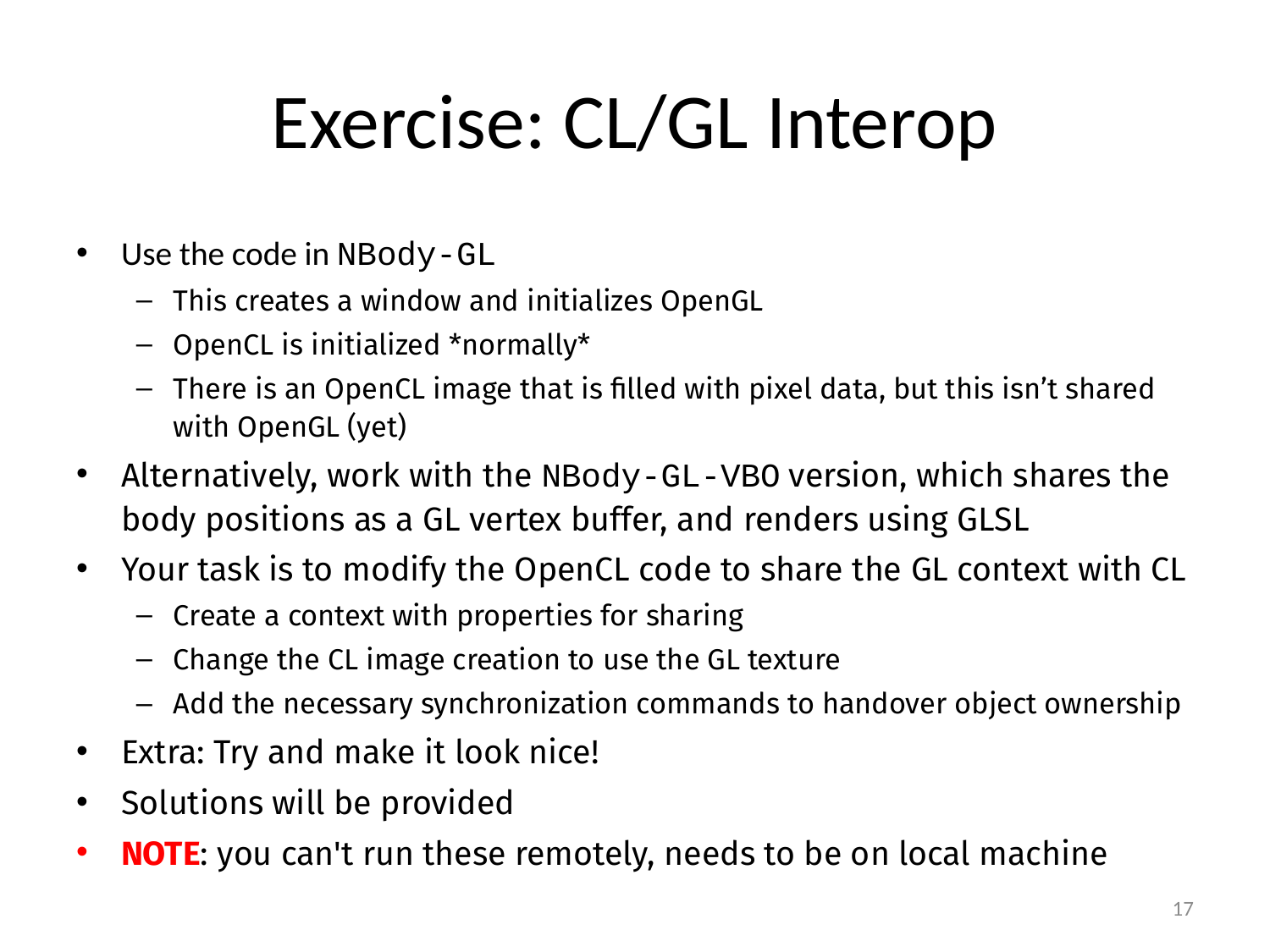

# Exercise: CL/GL Interop
Use the code in NBody-GL
This creates a window and initializes OpenGL
OpenCL is initialized *normally*
There is an OpenCL image that is filled with pixel data, but this isn’t shared with OpenGL (yet)
Alternatively, work with the NBody-GL-VBO version, which shares the body positions as a GL vertex buffer, and renders using GLSL
Your task is to modify the OpenCL code to share the GL context with CL
Create a context with properties for sharing
Change the CL image creation to use the GL texture
Add the necessary synchronization commands to handover object ownership
Extra: Try and make it look nice!
Solutions will be provided
NOTE: you can't run these remotely, needs to be on local machine
17